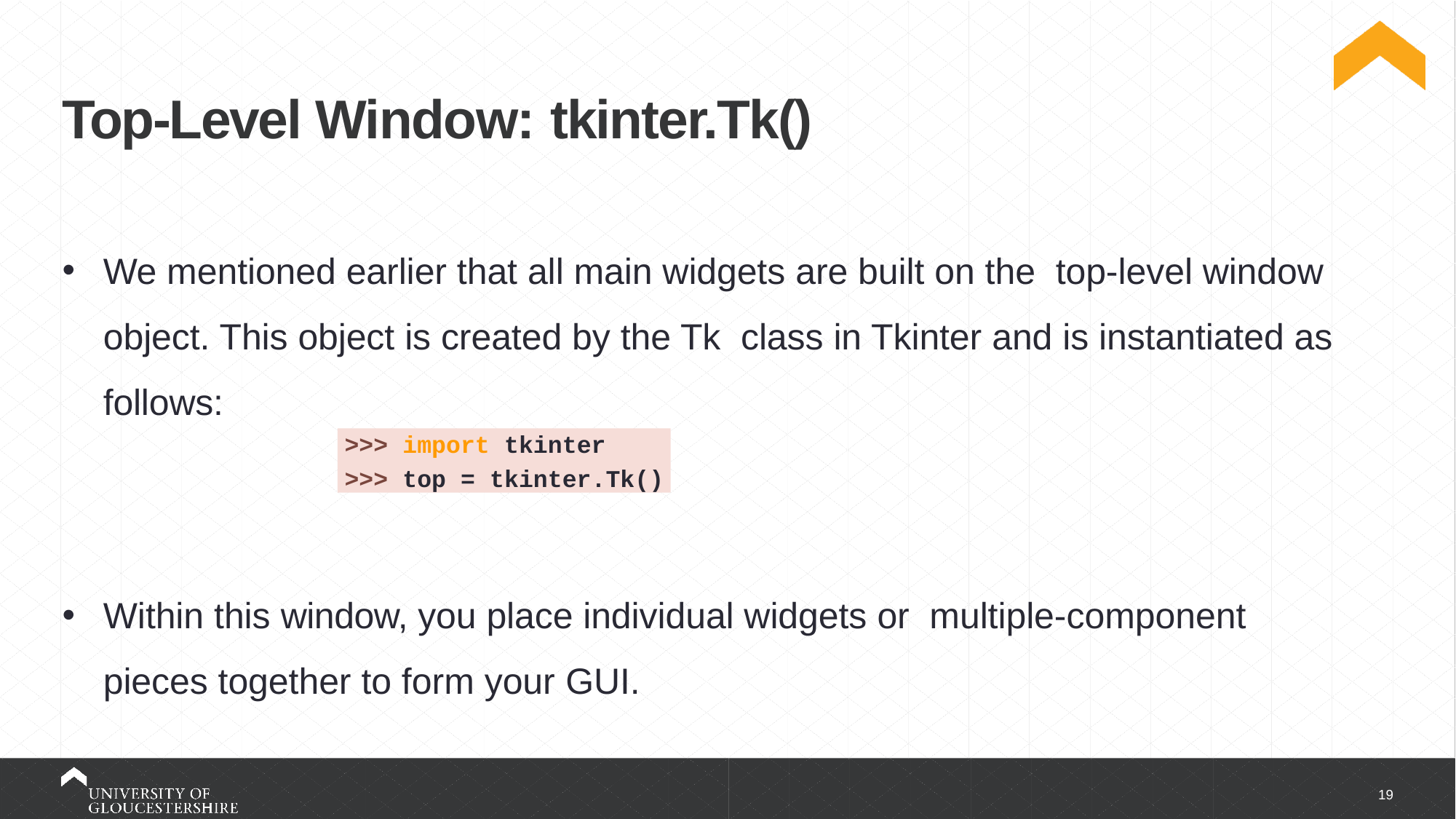

Top-Level Window: tkinter.Tk()
We mentioned earlier that all main widgets are built on the  top-level window object. This object is created by the Tk  class in Tkinter and is instantiated as follows:

Within this window, you place individual widgets or  multiple-component pieces together to form your GUI.

>>> import tkinter
>>> top = tkinter.Tk()